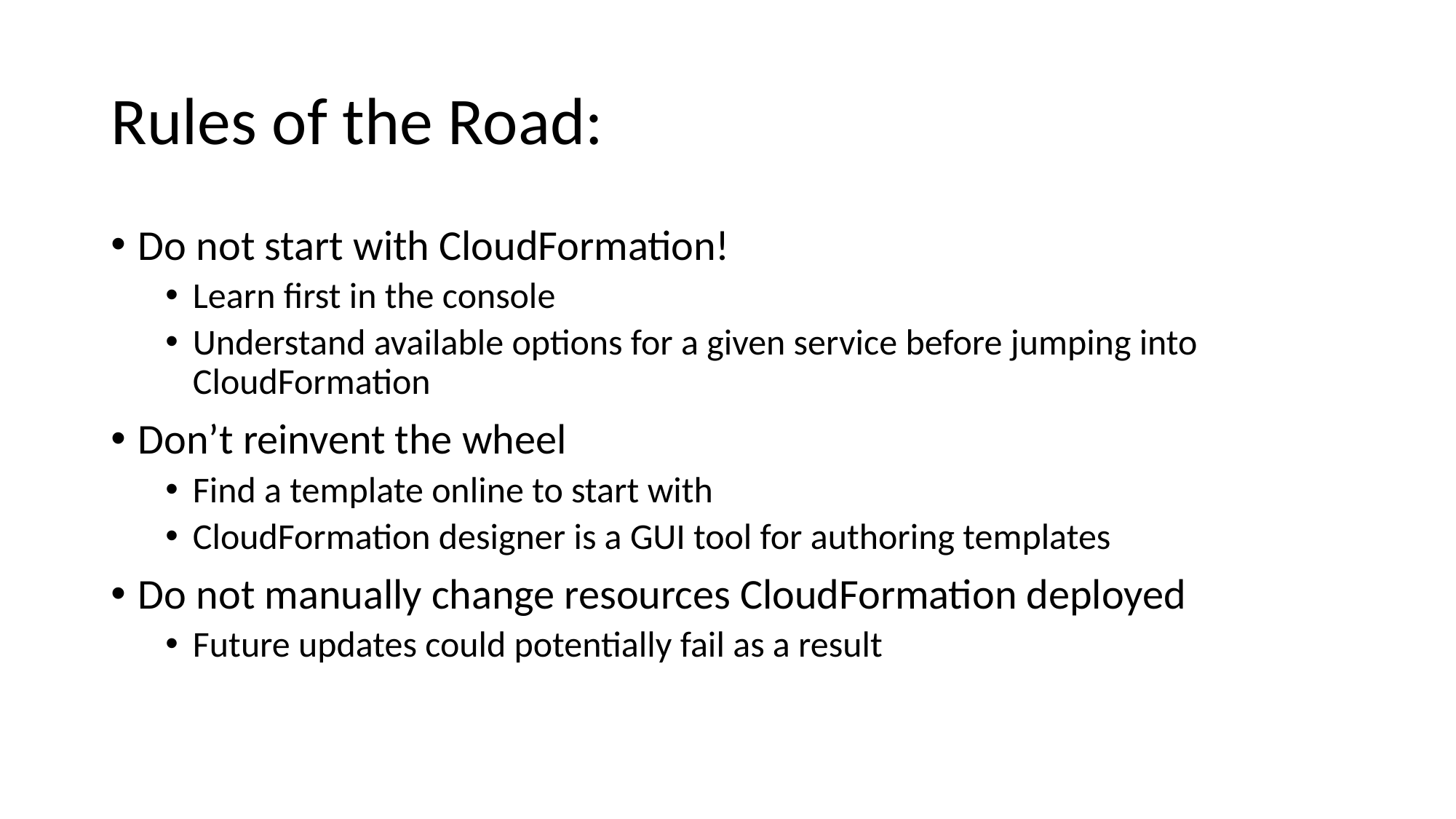

# Rules of the Road:
Do not start with CloudFormation!
Learn first in the console
Understand available options for a given service before jumping into CloudFormation
Don’t reinvent the wheel
Find a template online to start with
CloudFormation designer is a GUI tool for authoring templates
Do not manually change resources CloudFormation deployed
Future updates could potentially fail as a result